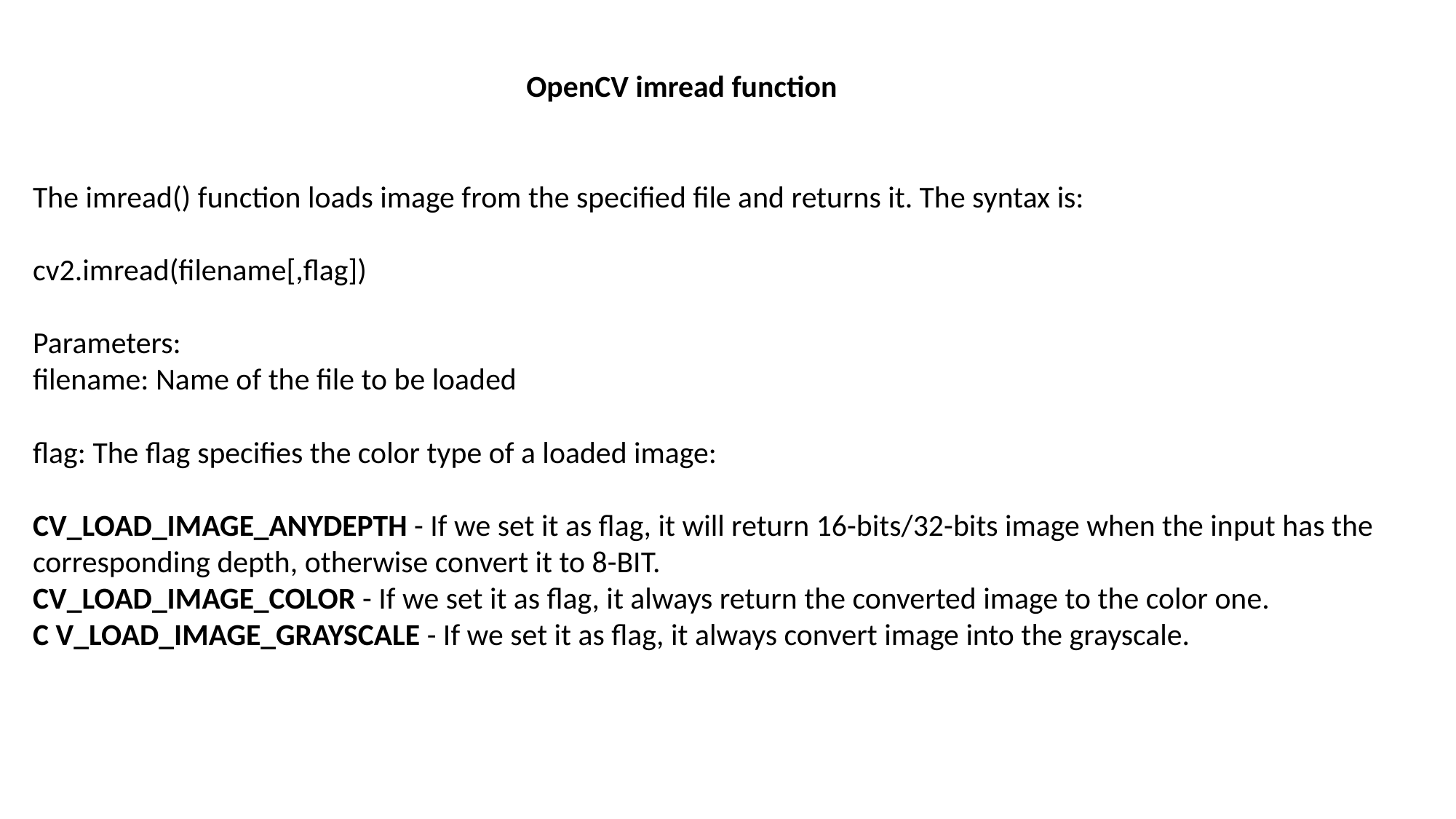

OpenCV imread function
The imread() function loads image from the specified file and returns it. The syntax is:

cv2.imread(filename[,flag])

Parameters:
filename: Name of the file to be loaded

flag: The flag specifies the color type of a loaded image:

CV_LOAD_IMAGE_ANYDEPTH - If we set it as flag, it will return 16-bits/32-bits image when the input has the corresponding depth, otherwise convert it to 8-BIT.
CV_LOAD_IMAGE_COLOR - If we set it as flag, it always return the converted image to the color one.
C V_LOAD_IMAGE_GRAYSCALE - If we set it as flag, it always convert image into the grayscale.